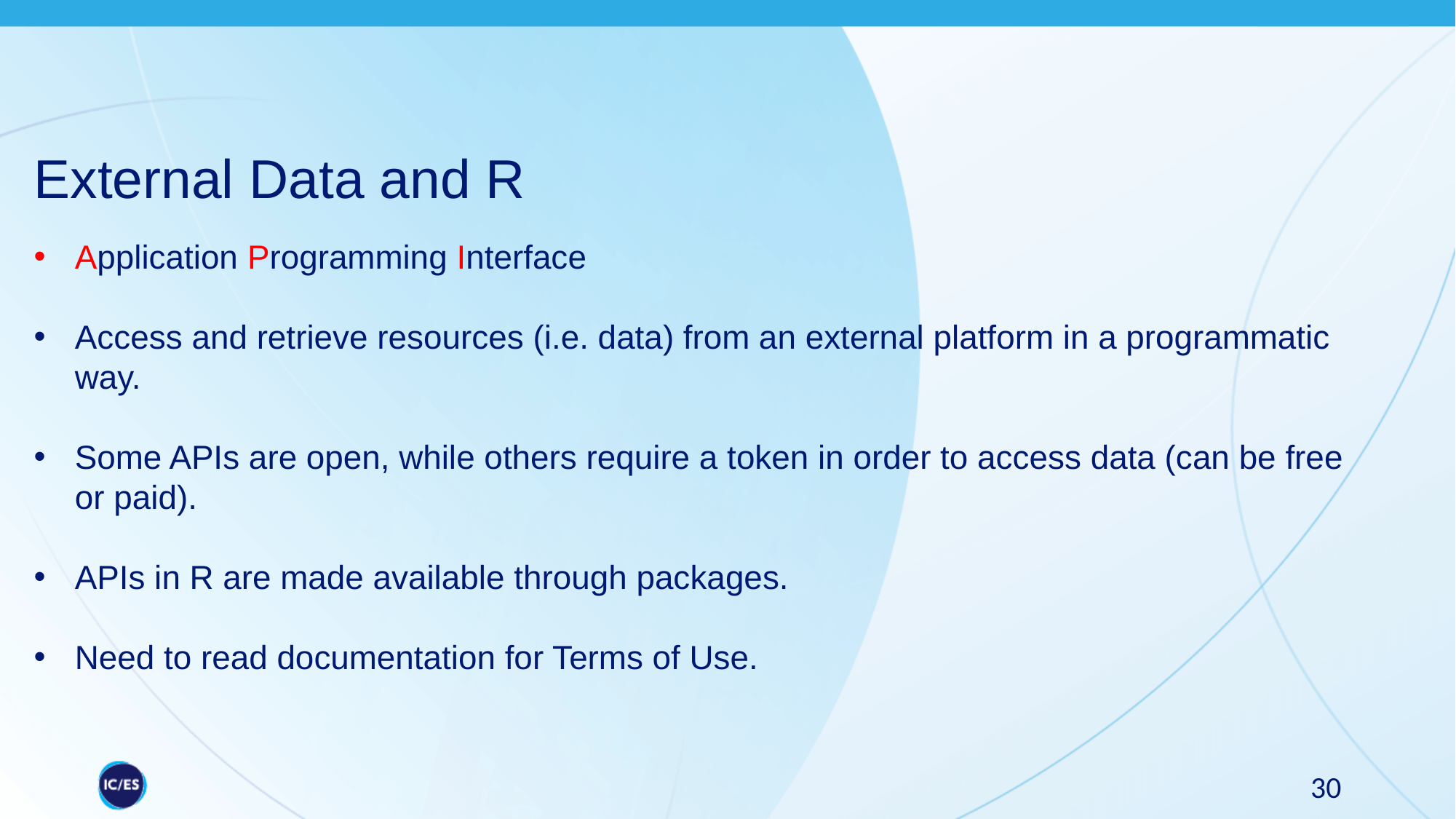

# External Data and R
Application Programming Interface

Access and retrieve resources (i.e. data) from an external platform in a programmatic way.

Some APIs are open, while others require a token in order to access data (can be free or paid).

APIs in R are made available through packages.

Need to read documentation for Terms of Use.

30